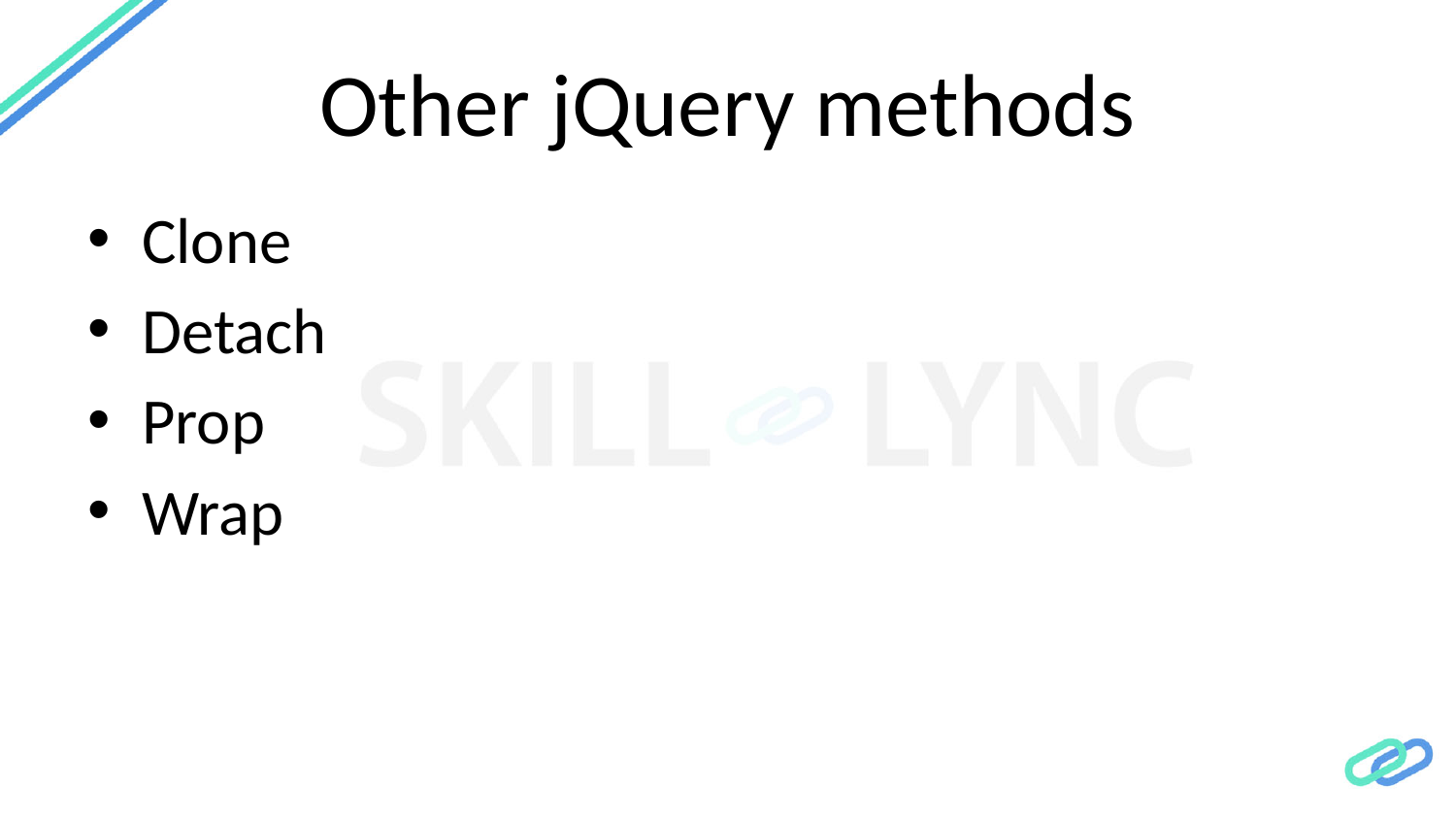

# Other jQuery methods
Clone
Detach
Prop
Wrap